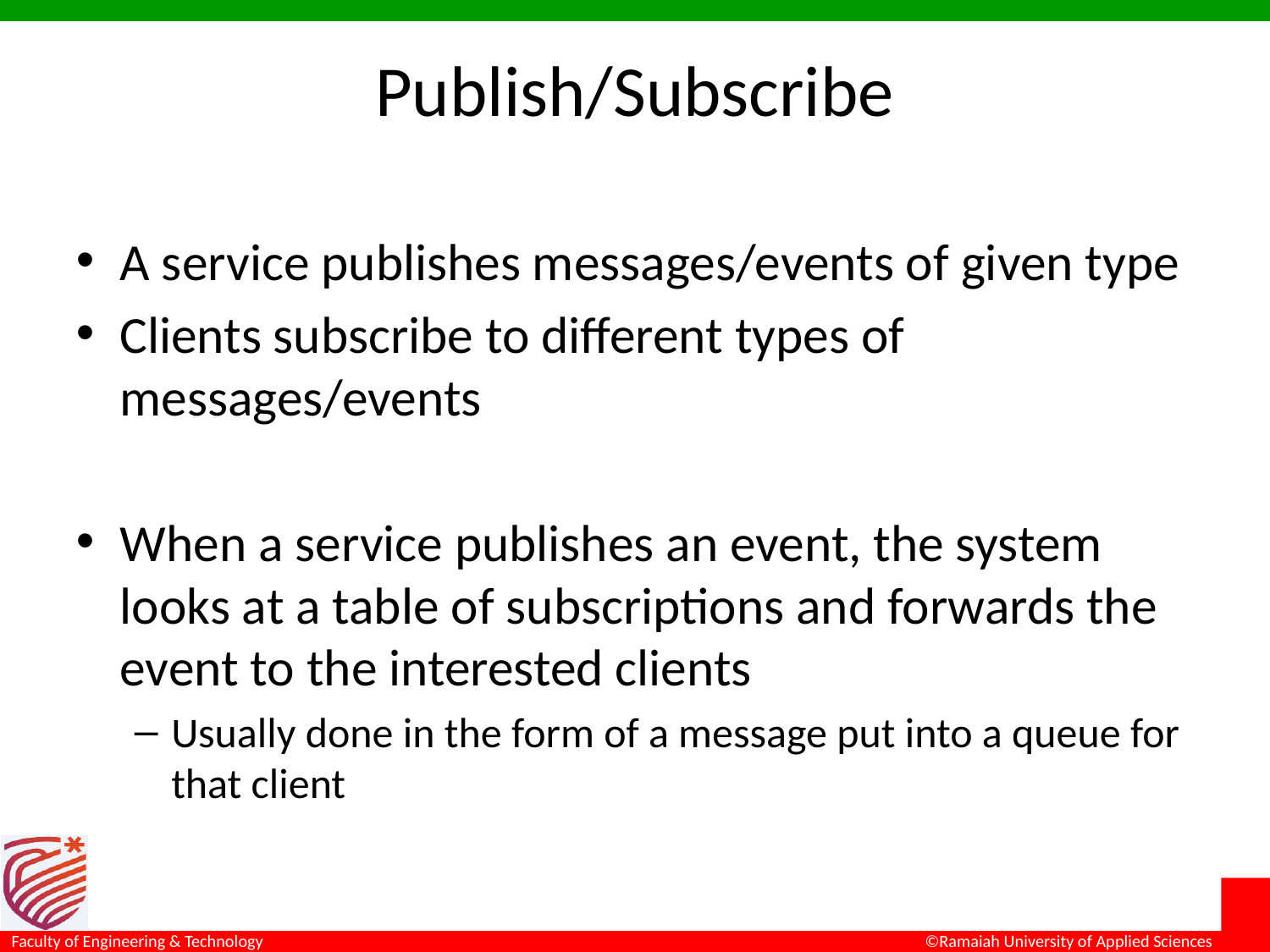

# Publish/Subscribe
A service publishes messages/events of given type
Clients subscribe to different types of messages/events

When a service publishes an event, the system looks at a table of subscriptions and forwards the event to the interested clients
Usually done in the form of a message put into a queue for that client